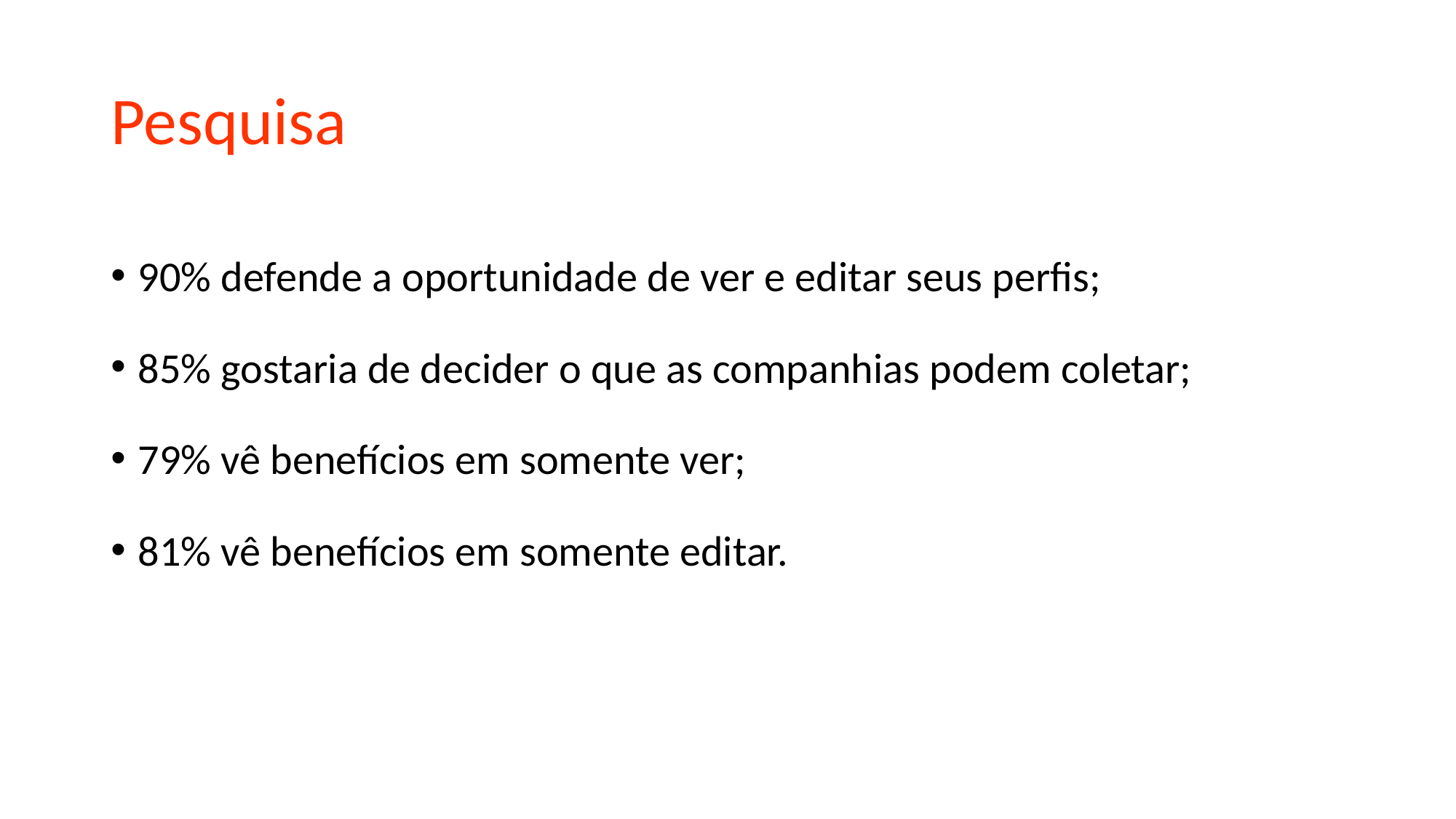

# Pesquisa
90% defende a oportunidade de ver e editar seus perfis;
85% gostaria de decider o que as companhias podem coletar;
79% vê benefícios em somente ver;
81% vê benefícios em somente editar.